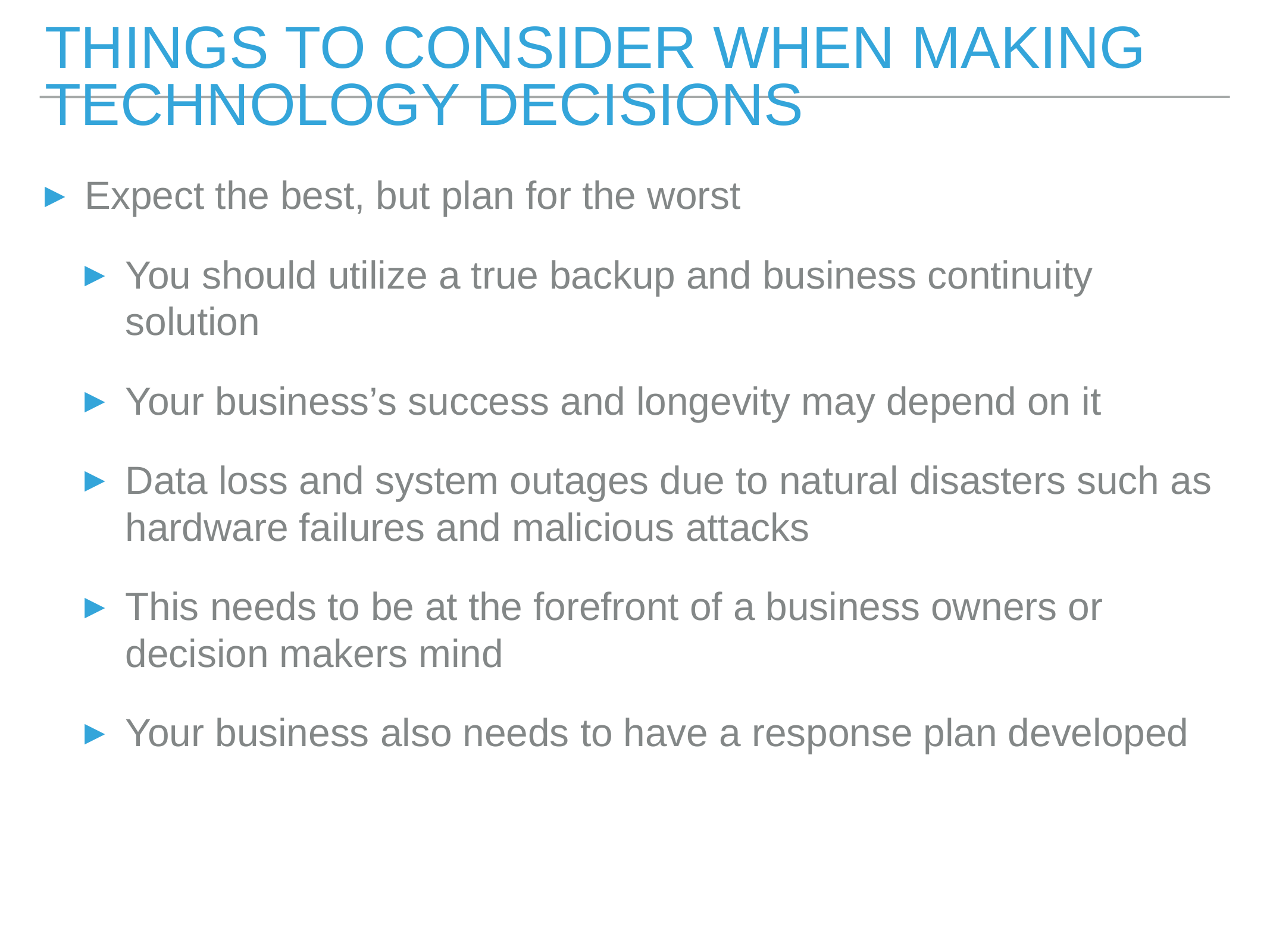

# Things to consider when making technology decisions
Expect the best, but plan for the worst
You should utilize a true backup and business continuity solution
Your business’s success and longevity may depend on it
Data loss and system outages due to natural disasters such as hardware failures and malicious attacks
This needs to be at the forefront of a business owners or decision makers mind
Your business also needs to have a response plan developed